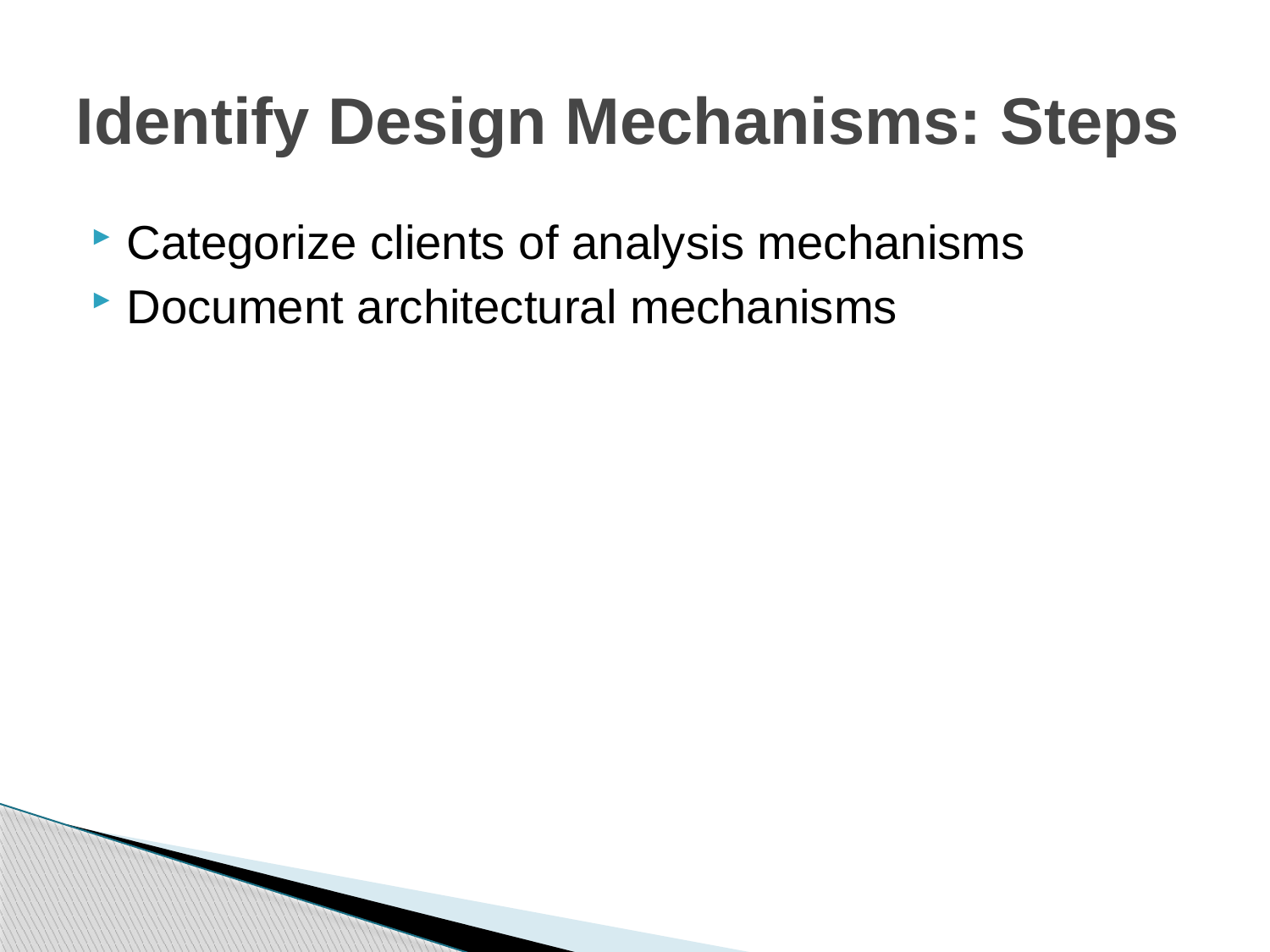

# Identify Design Mechanisms: Steps
Categorize clients of analysis mechanisms
Document architectural mechanisms